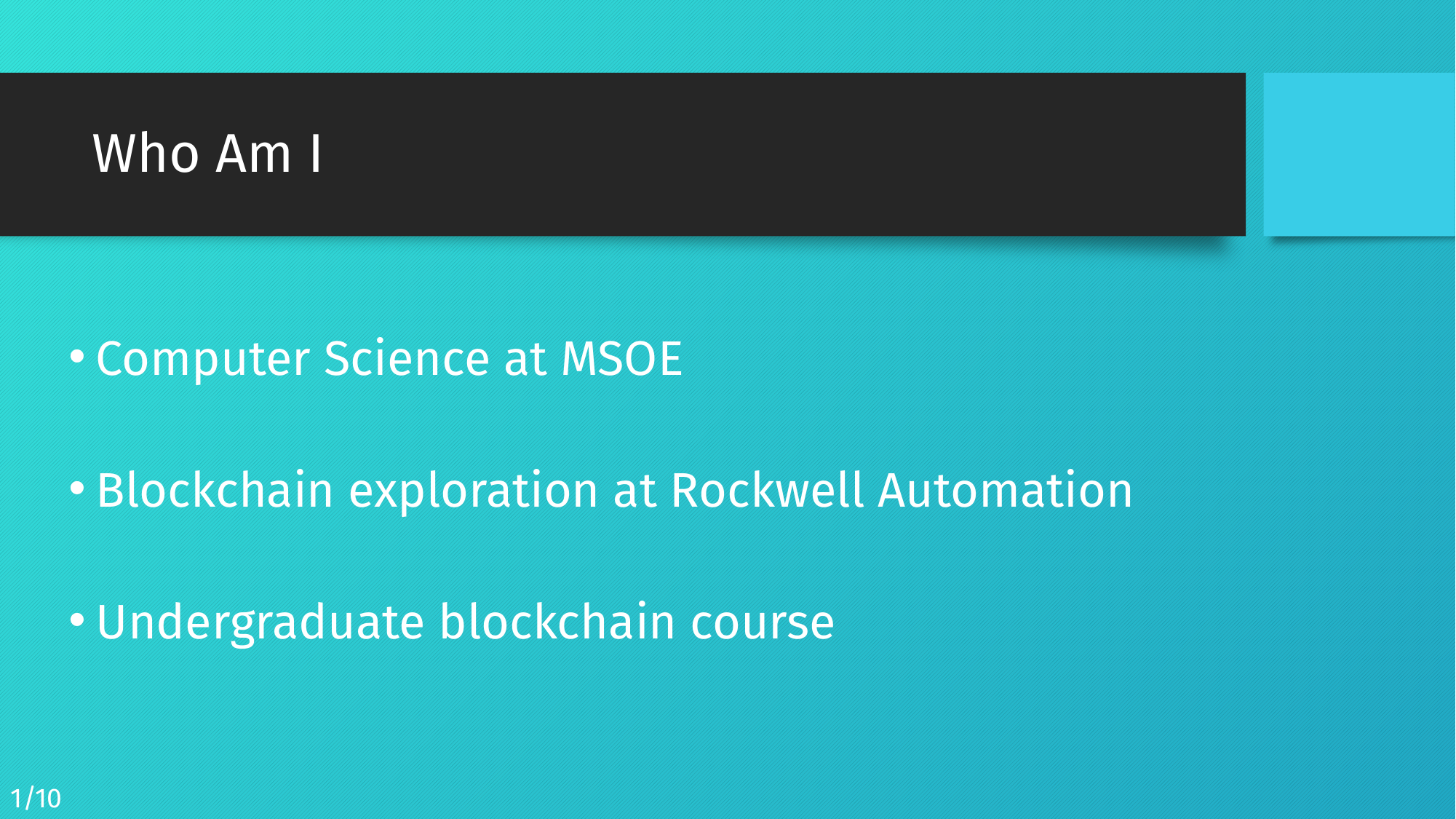

# Who Am I
Computer Science at MSOE
Blockchain exploration at Rockwell Automation
Undergraduate blockchain course
1/10